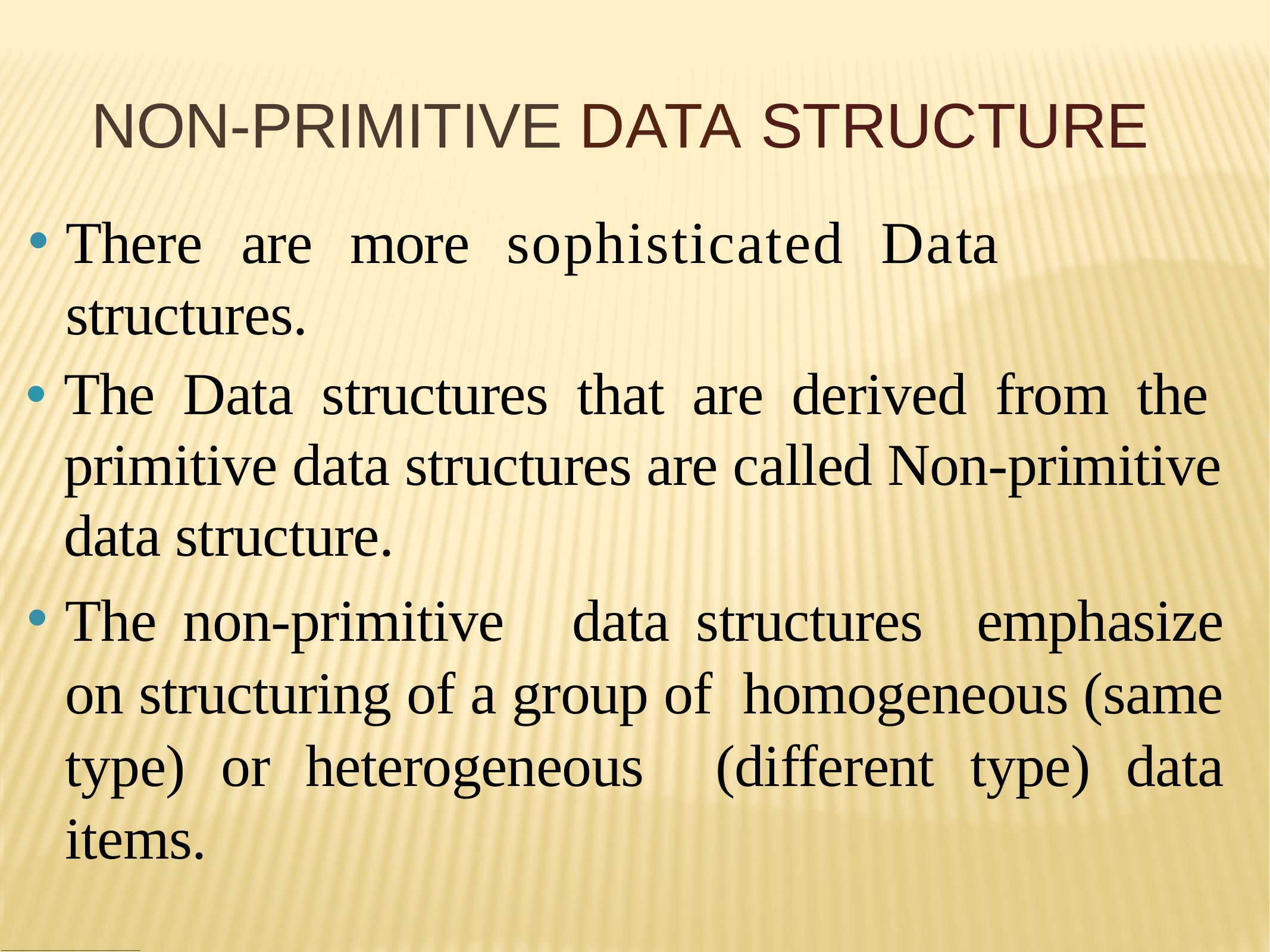

# Non-Primitive Data Structure
There are more sophisticated Data structures.
The Data structures that are derived from the  primitive data structures are called Non-primitive  data structure.
The non-primitive	 data structures  emphasize on structuring of a group of  homogeneous (same type) or heterogeneous  (different type) data items.